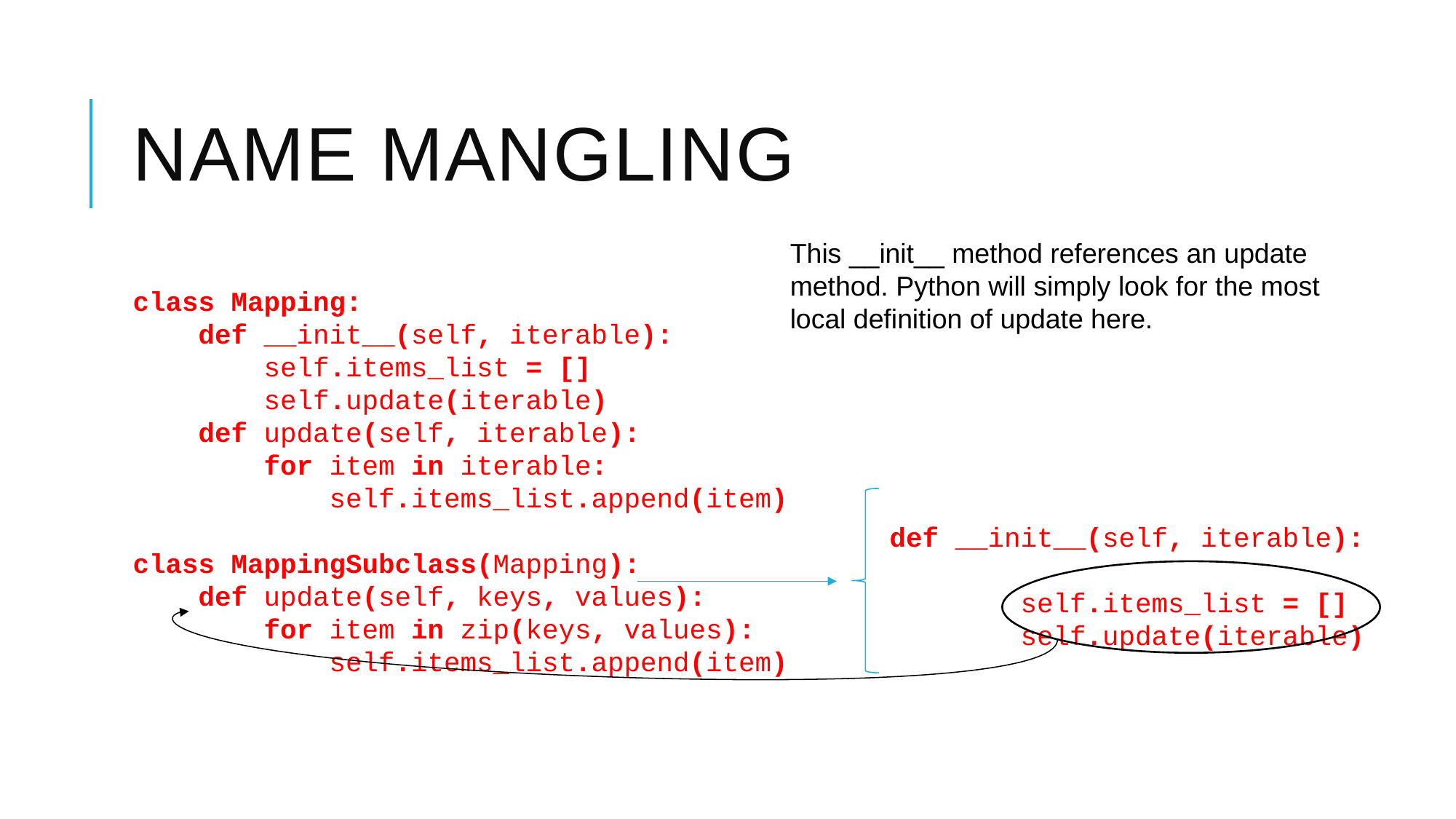

# Name mangling
This __init__ method references an update
method. Python will simply look for the most
local definition of update here.
class Mapping:
    def __init__(self, iterable):
        self.items_list = []
        self.update(iterable)
    def update(self, iterable):
        for item in iterable:
            self.items_list.append(item)
class MappingSubclass(Mapping):
    def update(self, keys, values):
        for item in zip(keys, values):
            self.items_list.append(item)

def __init__(self, iterable):
        self.items_list = []
        self.update(iterable)